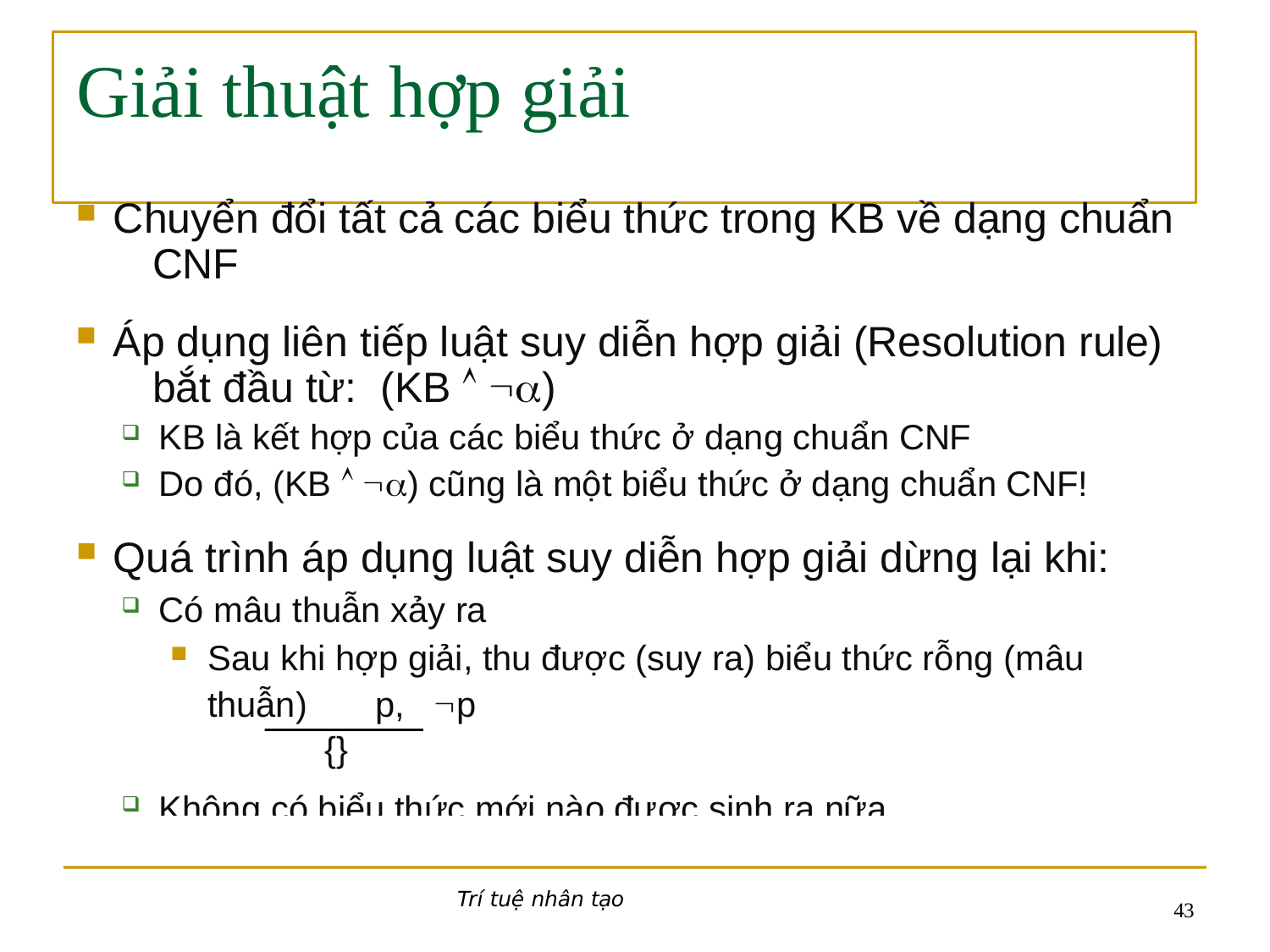

# Giải thuật hợp giải
Chuyển đổi tất cả các biểu thức trong KB về dạng chuẩn 	CNF
Áp dụng liên tiếp luật suy diễn hợp giải (Resolution rule) 	bắt đầu từ:	(KB ∧ ¬α)
KB là kết hợp của các biểu thức ở dạng chuẩn CNF
Do đó, (KB ∧ ¬α) cũng là một biểu thức ở dạng chuẩn CNF!
Quá trình áp dụng luật suy diễn hợp giải dừng lại khi:

Có mâu thuẫn xảy ra
Sau khi hợp giải, thu được (suy ra) biểu thức rỗng (mâu thuẫn) 	p,	¬p
{}
Không có biểu thức mới nào được sinh ra nữa

Trí tuệ nhân tạo
43